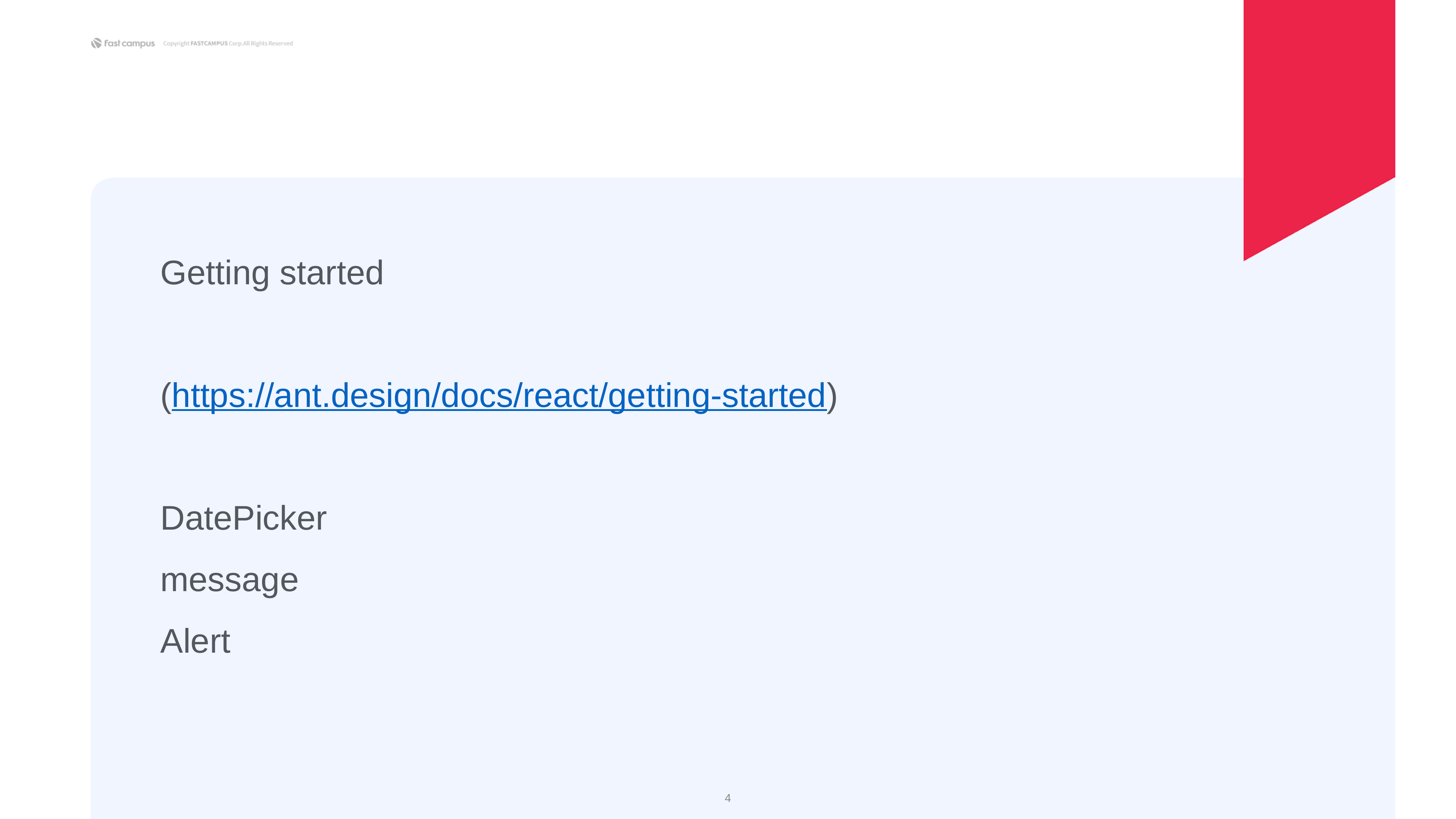

Getting started

(https://ant.design/docs/react/getting-started)

DatePicker
message
Alert
4